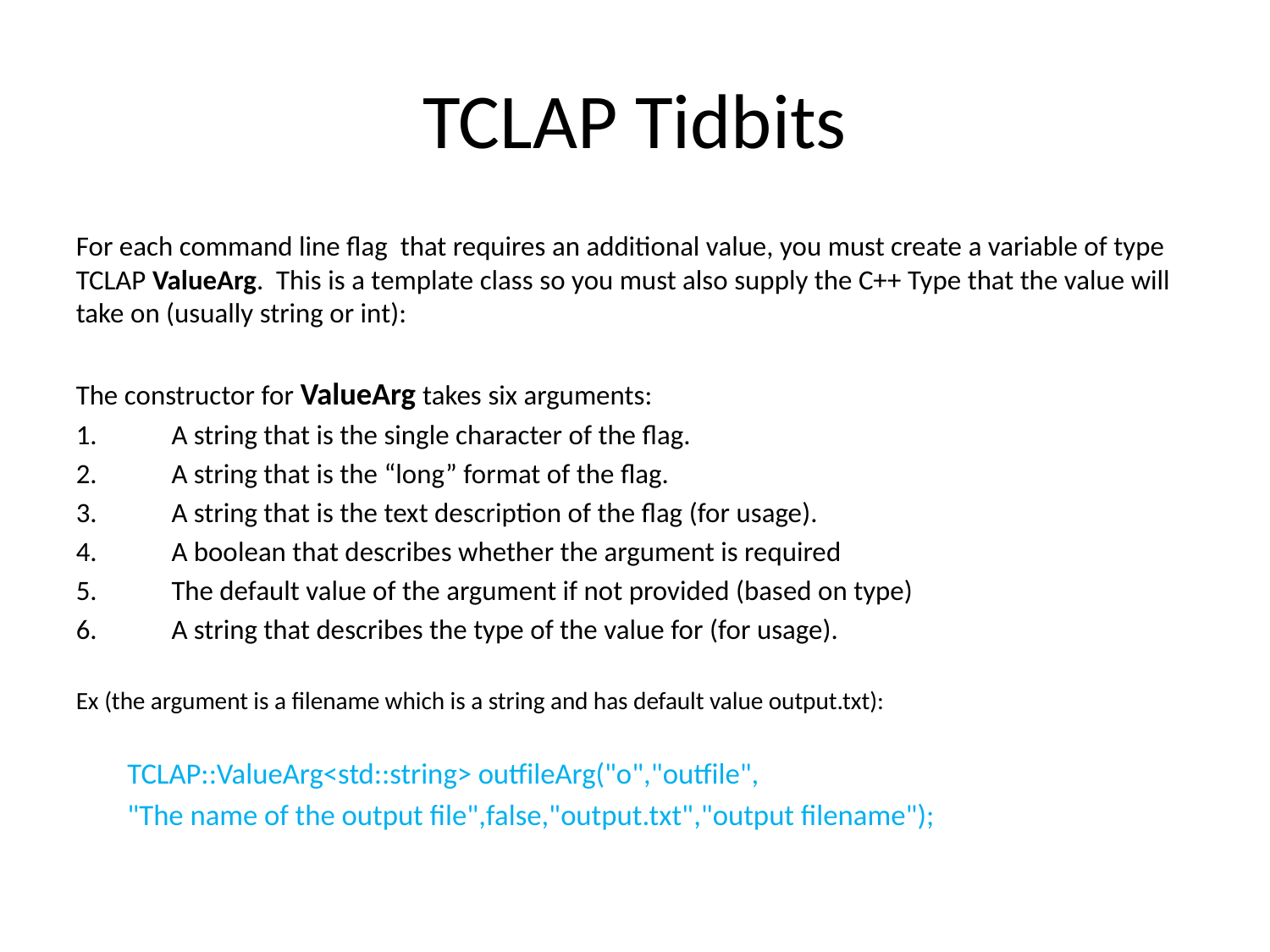

# TCLAP Tidbits
For each command line flag  that requires an additional value, you must create a variable of type TCLAP ValueArg.  This is a template class so you must also supply the C++ Type that the value will take on (usually string or int):

The constructor for ValueArg takes six arguments:
A string that is the single character of the flag.
A string that is the “long” format of the flag.
A string that is the text description of the flag (for usage).
A boolean that describes whether the argument is required
The default value of the argument if not provided (based on type)
A string that describes the type of the value for (for usage).

Ex (the argument is a filename which is a string and has default value output.txt):

TCLAP::ValueArg<std::string> outfileArg("o","outfile",
	"The name of the output file",false,"output.txt","output filename");